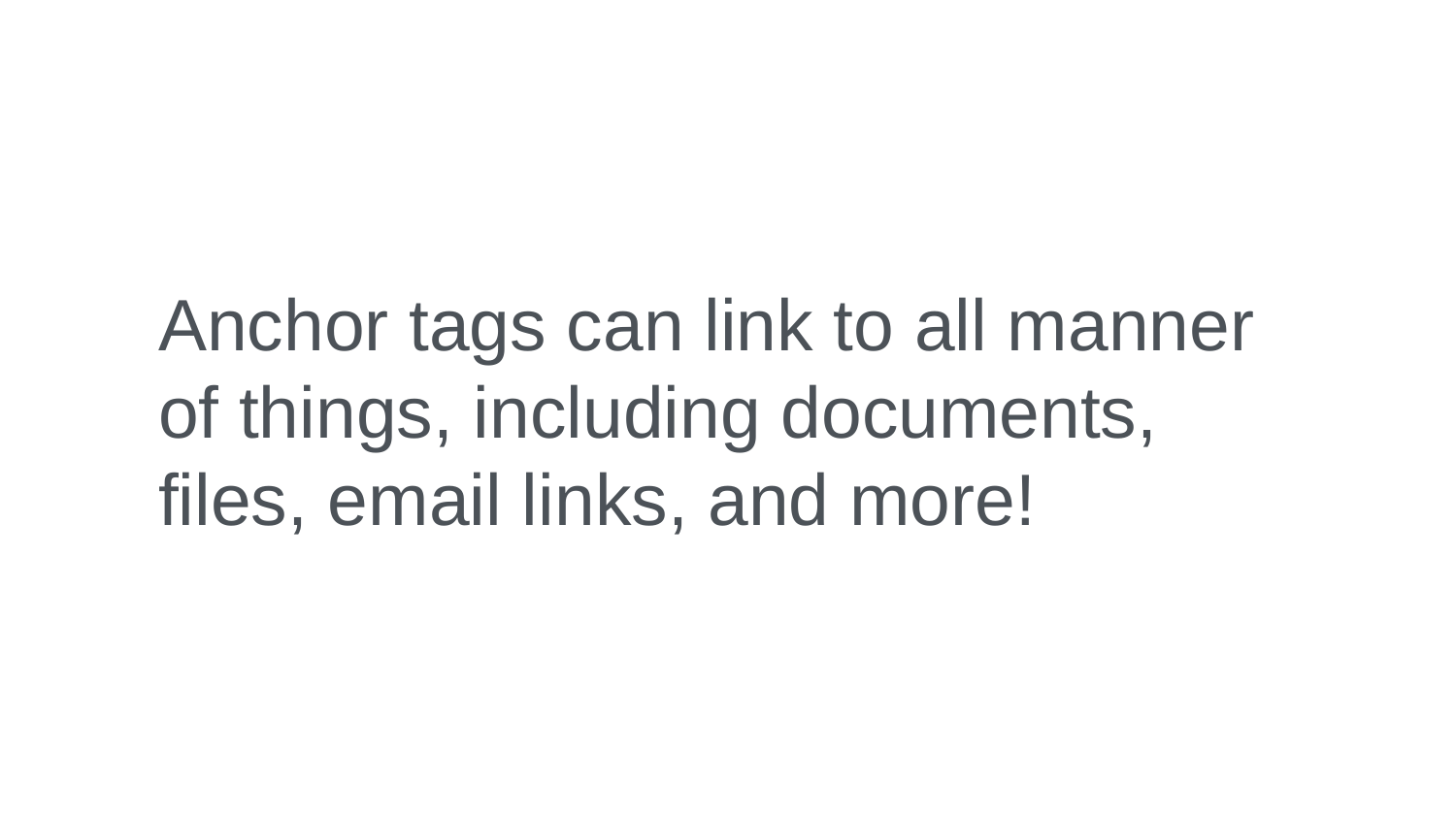

Anchor tags can link to all manner of things, including documents, files, email links, and more!